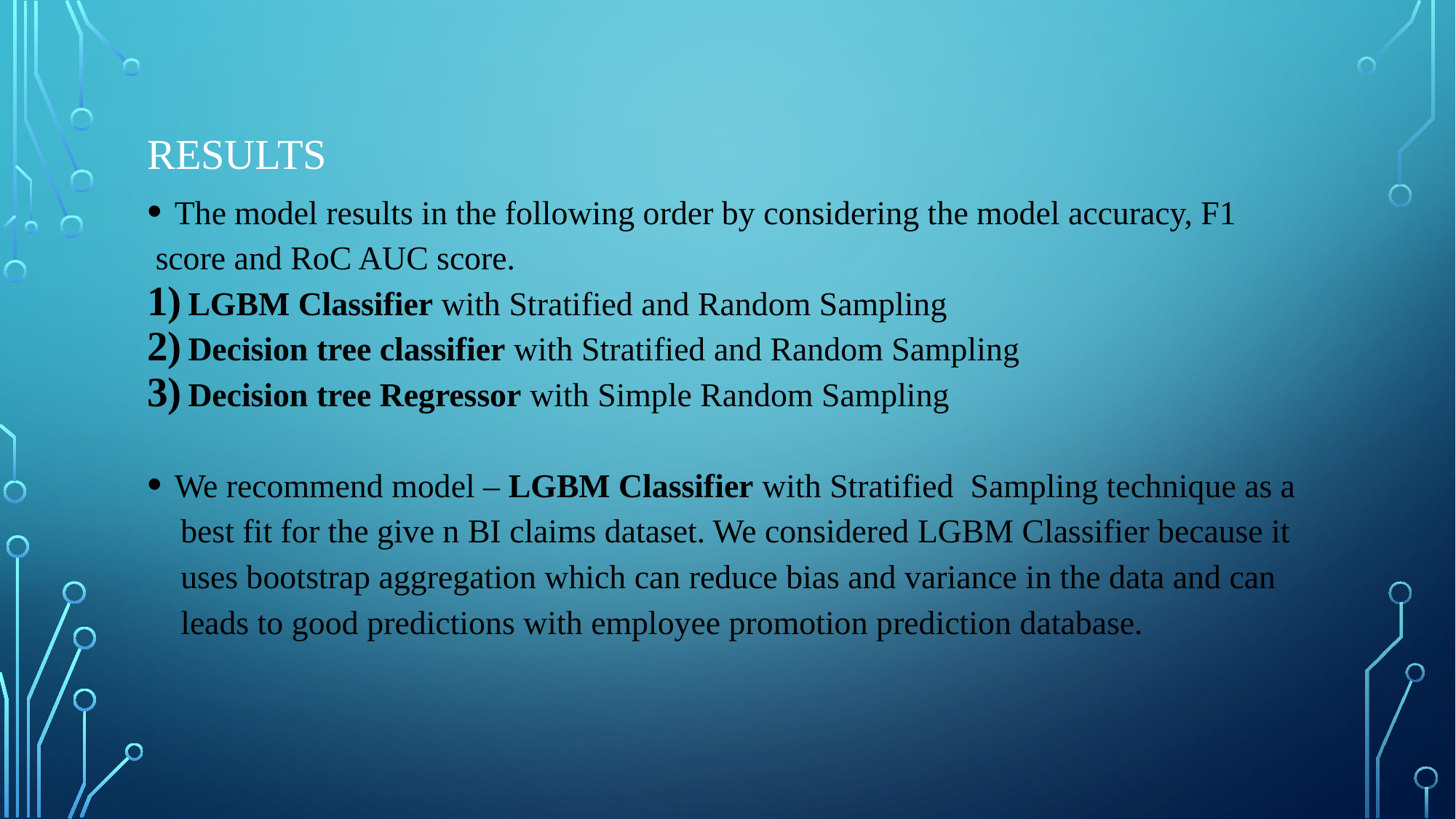

# RESULTS
The model results in the following order by considering the model accuracy, F1
 score and RoC AUC score.
LGBM Classifier with Stratified and Random Sampling
Decision tree classifier with Stratified and Random Sampling
Decision tree Regressor with Simple Random Sampling

We recommend model – LGBM Classifier with Stratified  Sampling technique as a
    best fit for the give n BI claims dataset. We considered LGBM Classifier because it
    uses bootstrap aggregation which can reduce bias and variance in the data and can
    leads to good predictions with employee promotion prediction database.